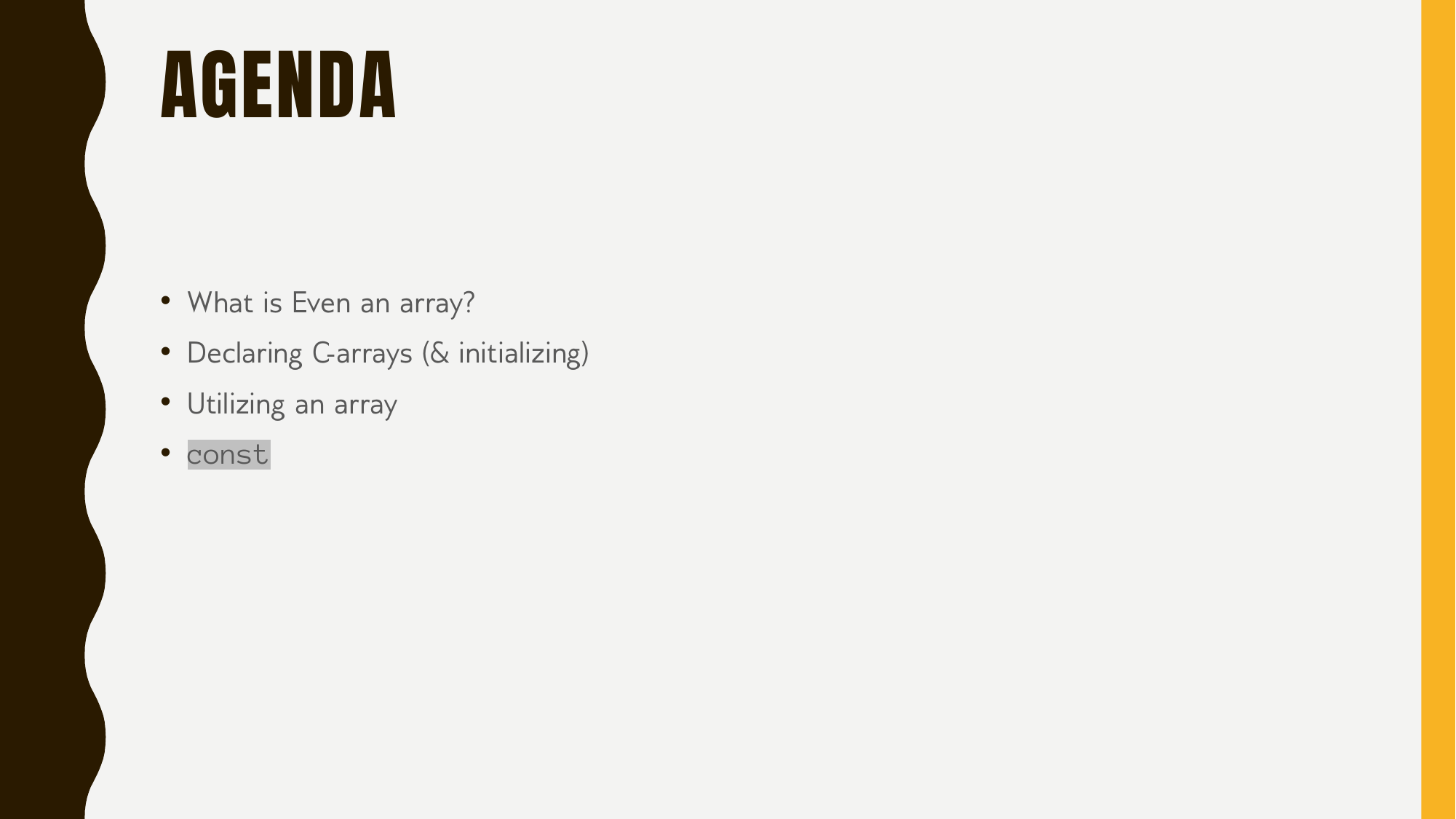

# Agenda
What is Even an array?
Declaring C-arrays (& initializing)
Utilizing an array
const